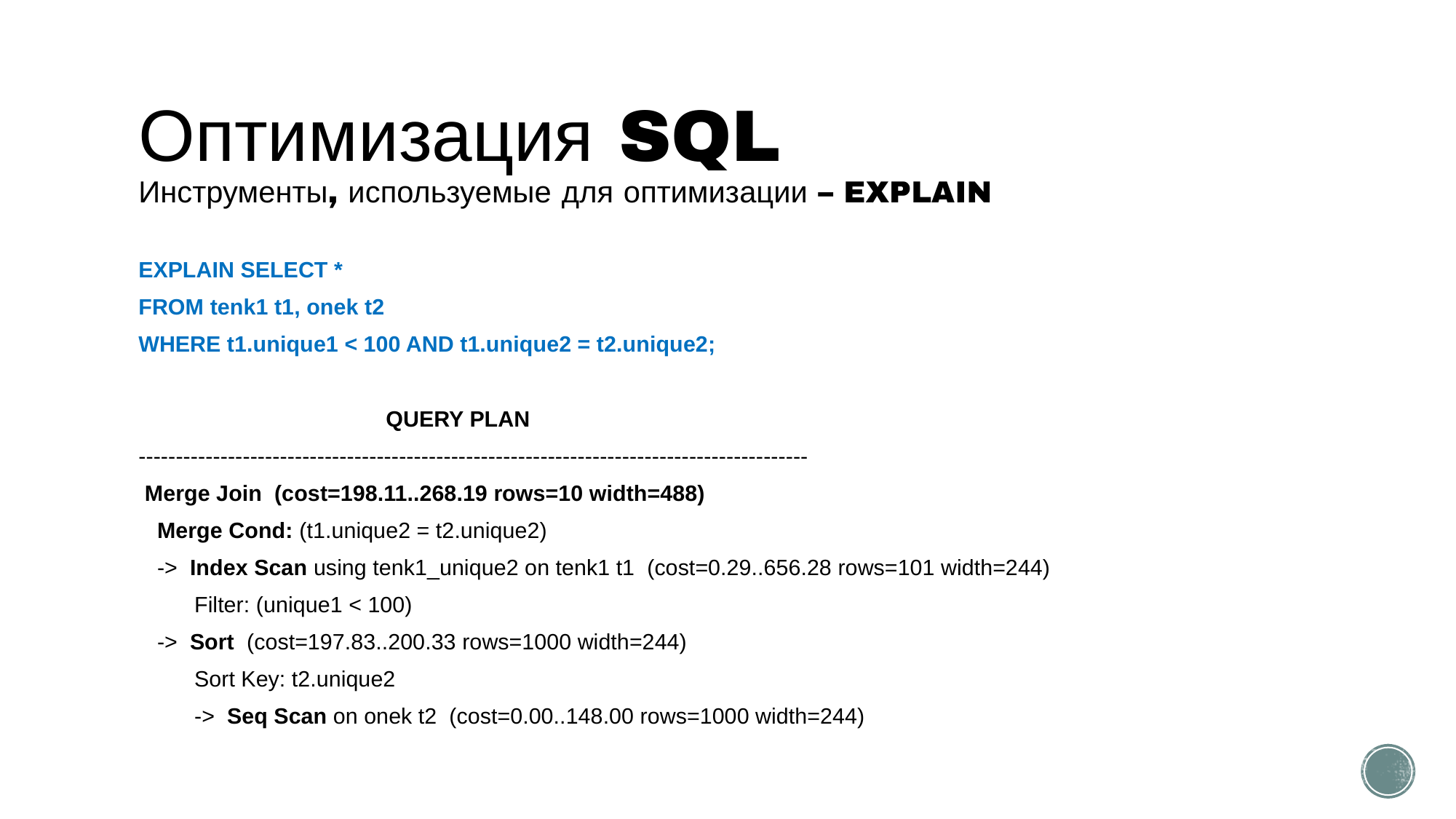

# Оптимизация SQL Инструменты, используемые для оптимизации – EXPLAIN
EXPLAIN SELECT *
FROM tenk1 t1, onek t2
WHERE t1.unique1 < 100 AND t1.unique2 = t2.unique2;

                                        QUERY PLAN
------------------------------------------------------------------------------------------
 Merge Join  (cost=198.11..268.19 rows=10 width=488)
   Merge Cond: (t1.unique2 = t2.unique2)
   ->  Index Scan using tenk1_unique2 on tenk1 t1  (cost=0.29..656.28 rows=101 width=244)
         Filter: (unique1 < 100)
   ->  Sort  (cost=197.83..200.33 rows=1000 width=244)
         Sort Key: t2.unique2
         ->  Seq Scan on onek t2  (cost=0.00..148.00 rows=1000 width=244)